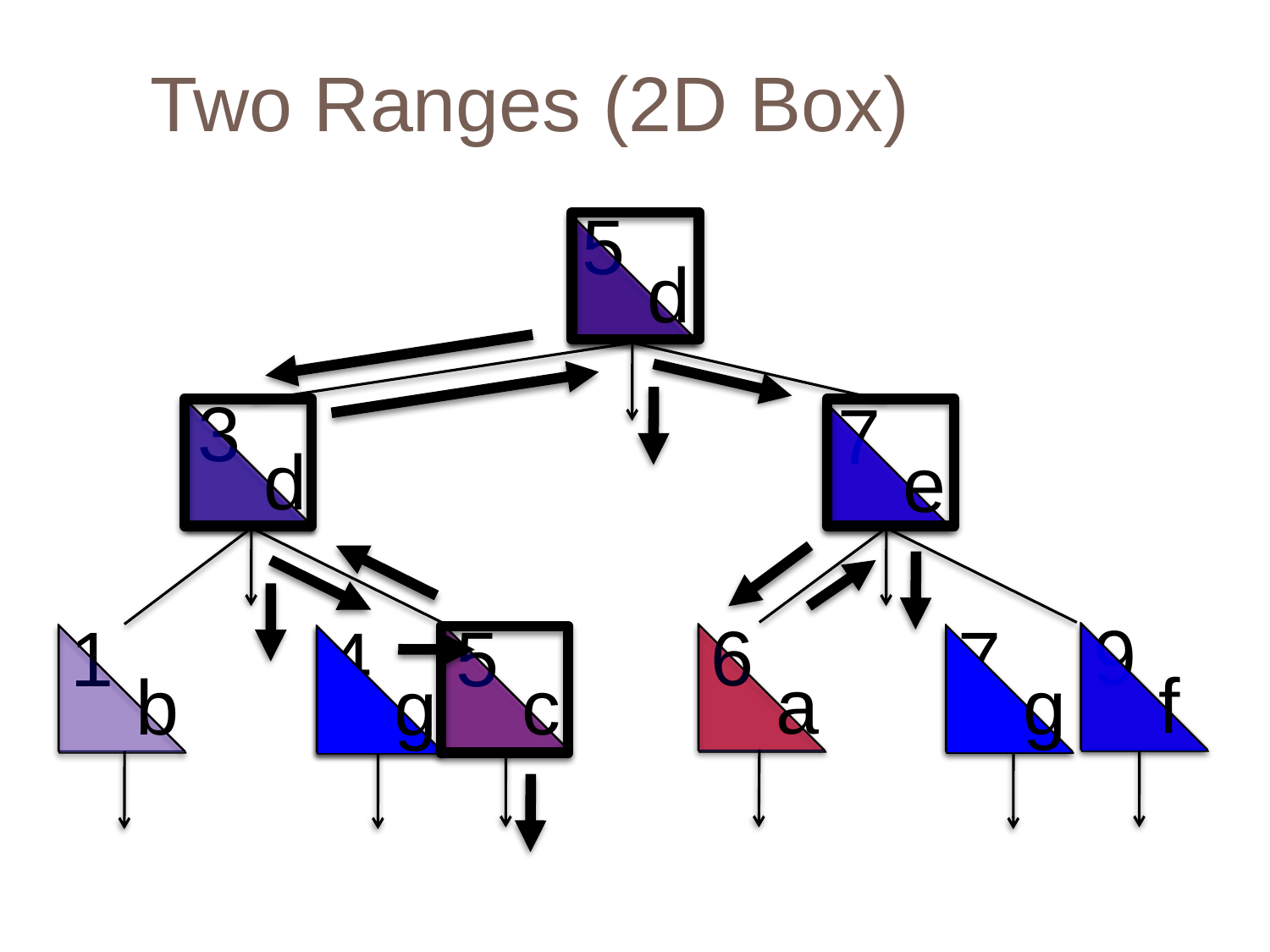

Two Ranges (2D Box)
5

d

3

d
7

e

9

f
6

a
1

b
7

g
5

c
4

g